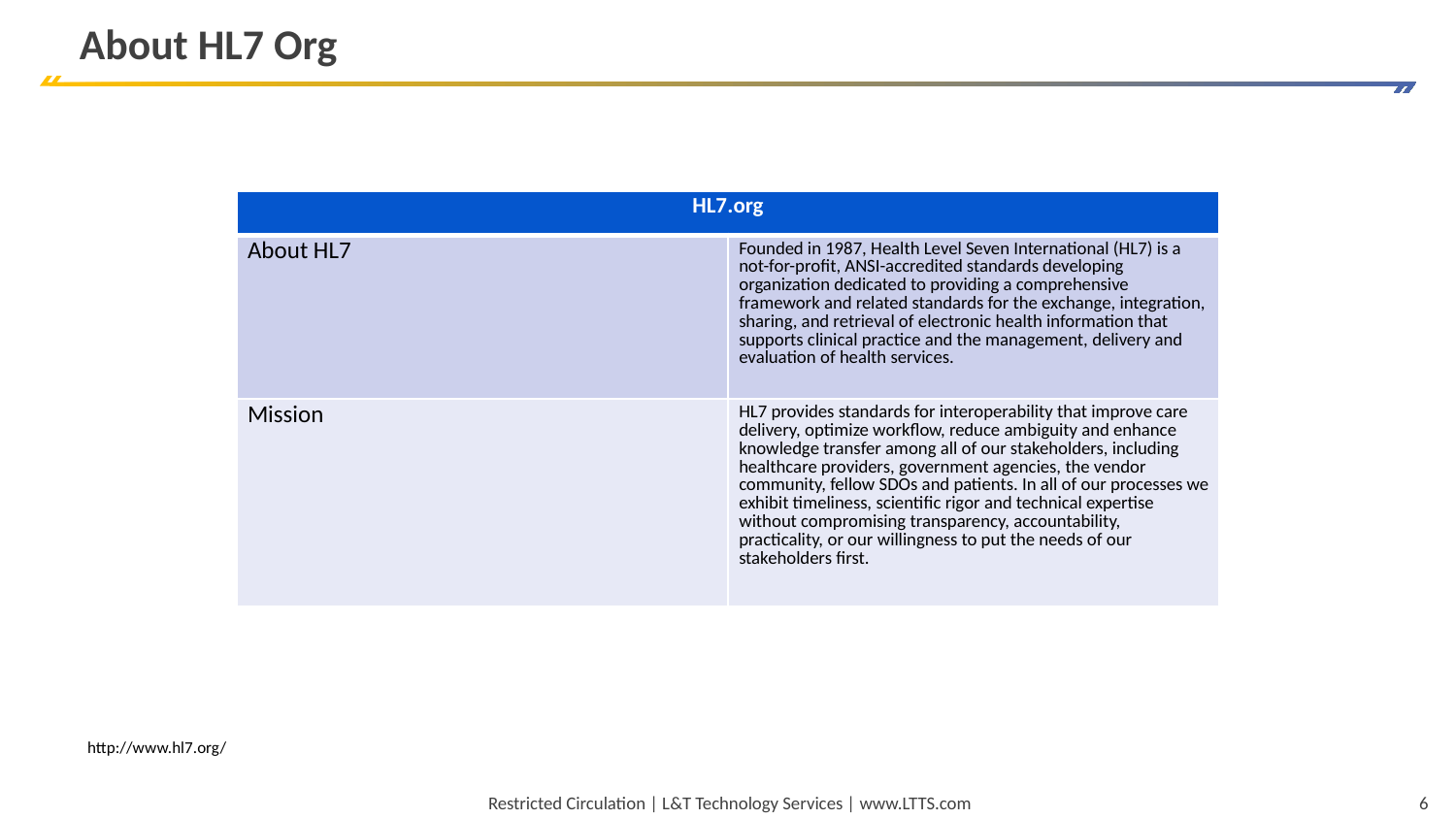

# About HL7 Org

| HL7.org |  |
| --- | --- |
| About HL7 | Founded in 1987, Health Level Seven International (HL7) is a not-for-profit, ANSI-accredited standards developing organization dedicated to providing a comprehensive framework and related standards for the exchange, integration, sharing, and retrieval of electronic health information that supports clinical practice and the management, delivery and evaluation of health services. |
| Mission | HL7 provides standards for interoperability that improve care delivery, optimize workflow, reduce ambiguity and enhance knowledge transfer among all of our stakeholders, including healthcare providers, government agencies, the vendor community, fellow SDOs and patients. In all of our processes we exhibit timeliness, scientific rigor and technical expertise without compromising transparency, accountability, practicality, or our willingness to put the needs of our stakeholders first. |
http://www.hl7.org/